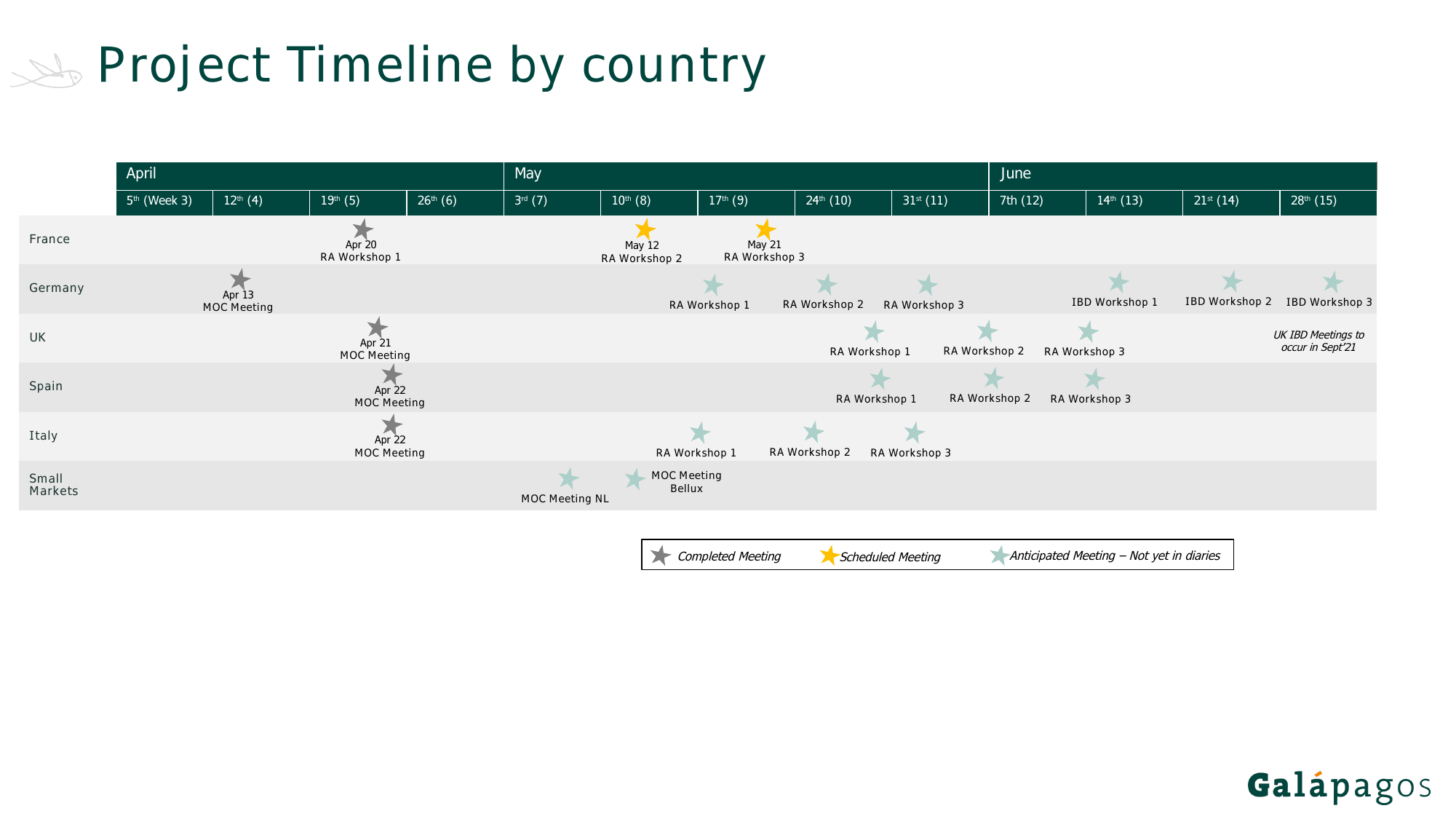

# Project Timeline by country
|  | April |  |  |  | May | April |  |  |  | June | May |  |  |
| --- | --- | --- | --- | --- | --- | --- | --- | --- | --- | --- | --- | --- | --- |
|  | 5th (Week 3) | 12th (4) | 19th (5) | 26th (6) | 3rd (7) | 10th (8) | 17th (9) | 24th (10) | 31st (11) | 7th (12) | 14th (13) | 21st (14) | 28th (15) |
| France |  |  |  |  |  |  |  |  |  |  |  |  |  |
| Germany |  |  |  |  |  |  |  |  |  |  |  |  |  |
| UK |  |  |  |  |  |  |  |  |  |  |  |  |  |
| Spain |  |  |  |  |  |  |  |  |  |  |  |  |  |
| Italy |  |  |  |  |  |  |  |  |  |  |  |  |  |
| Small Markets |  |  |  |  |  |  |  |  |  |  |  |  |  |

Apr 20
RA Workshop 1
May 21
RA Workshop 3
May 12
RA Workshop 2

Apr 13
MOC Meeting
IBD Workshop 2
IBD Workshop 1
IBD Workshop 3
RA Workshop 2
RA Workshop 1
RA Workshop 3

UK IBD Meetings to occur in Sept’21
Apr 21
MOC Meeting
RA Workshop 2
RA Workshop 1
RA Workshop 3

Apr 22
MOC Meeting
RA Workshop 2
RA Workshop 1
RA Workshop 3

Apr 22
MOC Meeting
RA Workshop 2
RA Workshop 1
RA Workshop 3
MOC Meeting Bellux

MOC Meeting NL

Anticipated Meeting – Not yet in diaries
Completed Meeting
Scheduled Meeting